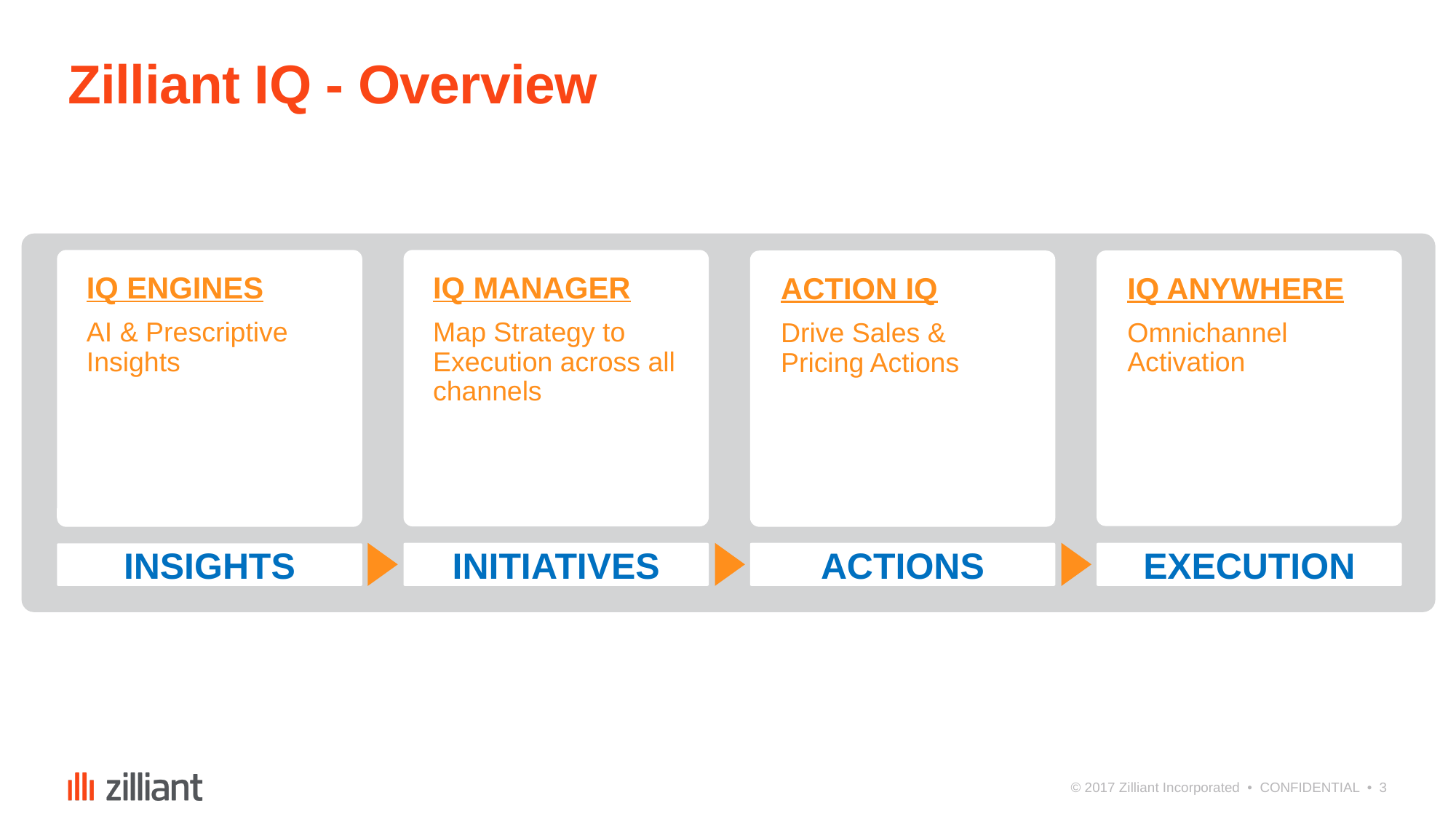

# Zilliant IQ - Overview

IQ ENGINES
AI & Prescriptive Insights

IQ MANAGER
Map Strategy to Execution across all channels

ACTION IQ
Drive Sales & Pricing Actions

IQ ANYWHERE
Omnichannel Activation
ACTIONS
EXECUTION
INITIATIVES
INSIGHTS